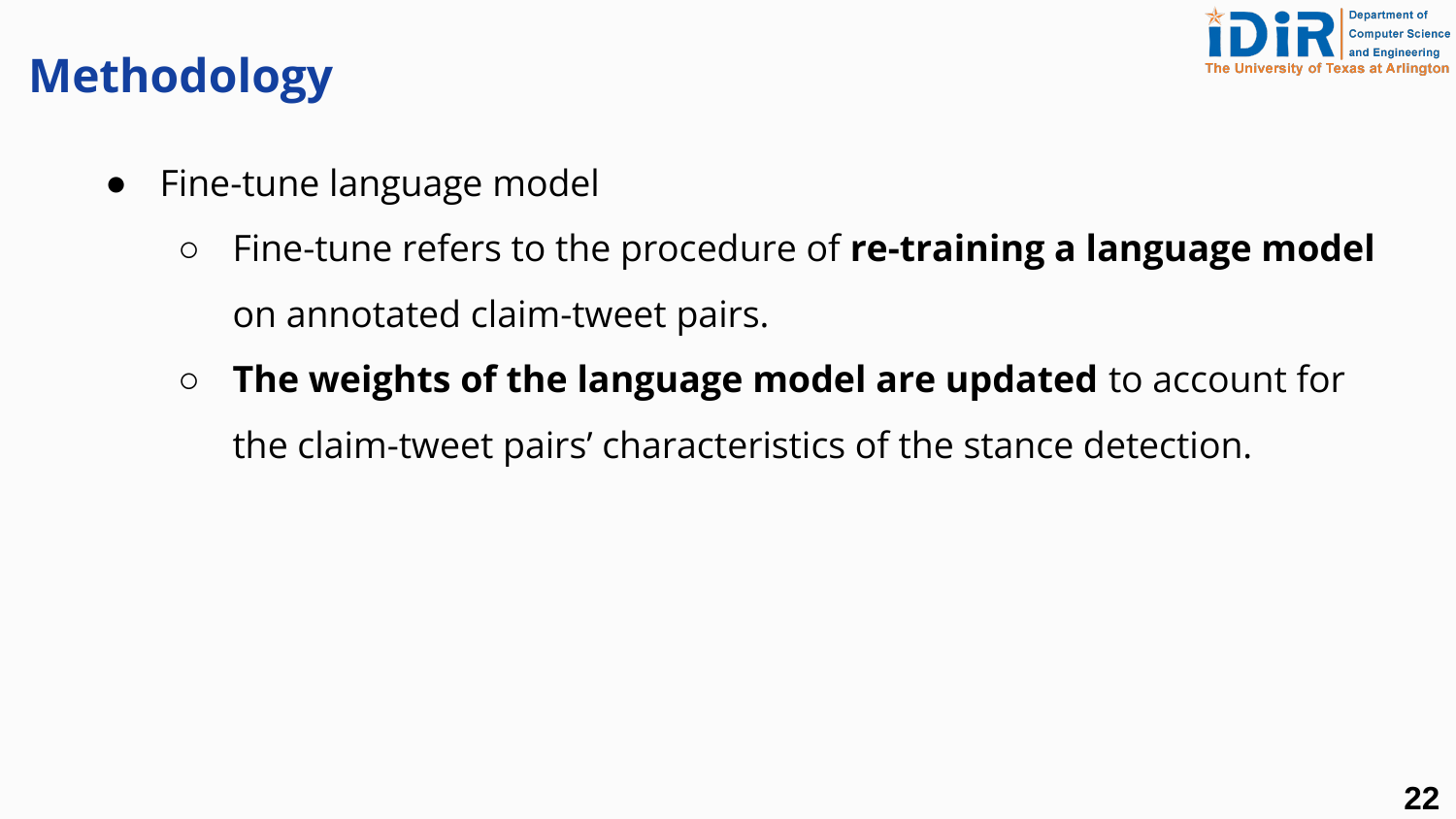

Methodology
Fine-tune language model
Fine-tune refers to the procedure of re-training a language model  on annotated claim-tweet pairs.
The weights of the language model are updated to account for the claim-tweet pairs’ characteristics of the stance detection.
22